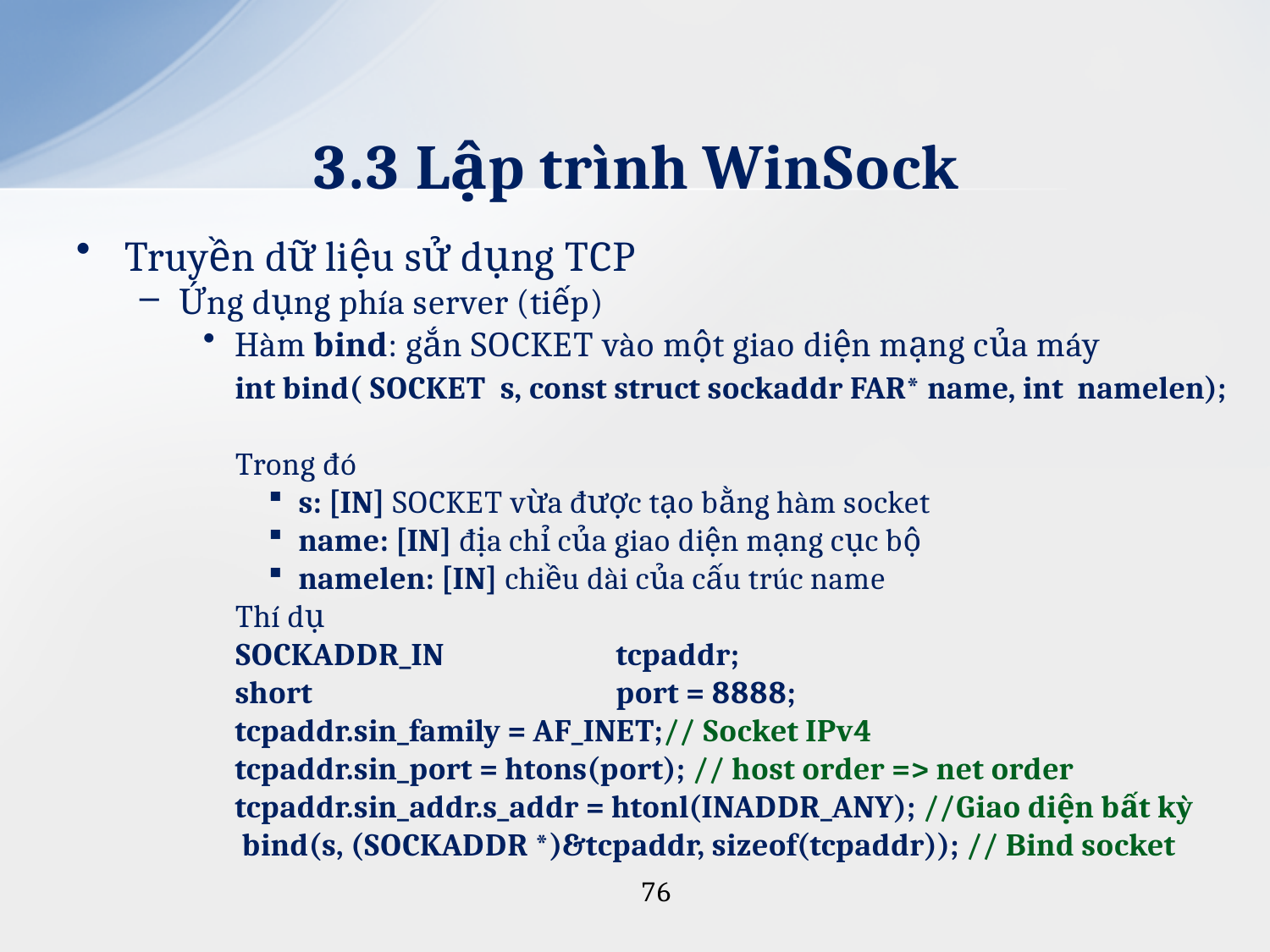

# 3.3 Lập trình WinSock
Truyền dữ liệu sử dụng TCP
Ứng dụng phía server (tiếp)
Hàm bind: gắn SOCKET vào một giao diện mạng của máy

int bind( SOCKET  s, const struct sockaddr FAR* name, int  namelen);

Trong đó
s: [IN] SOCKET vừa được tạo bằng hàm socket
name: [IN] địa chỉ của giao diện mạng cục bộ
namelen: [IN] chiều dài của cấu trúc name
Thí dụ
SOCKADDR_IN          	tcpaddr;
short                 		port = 8888;
tcpaddr.sin_family = AF_INET;// Socket IPv4
tcpaddr.sin_port = htons(port); // host order => net order
tcpaddr.sin_addr.s_addr = htonl(INADDR_ANY); //Giao diện bất kỳ
 bind(s, (SOCKADDR *)&tcpaddr, sizeof(tcpaddr)); // Bind socket

76